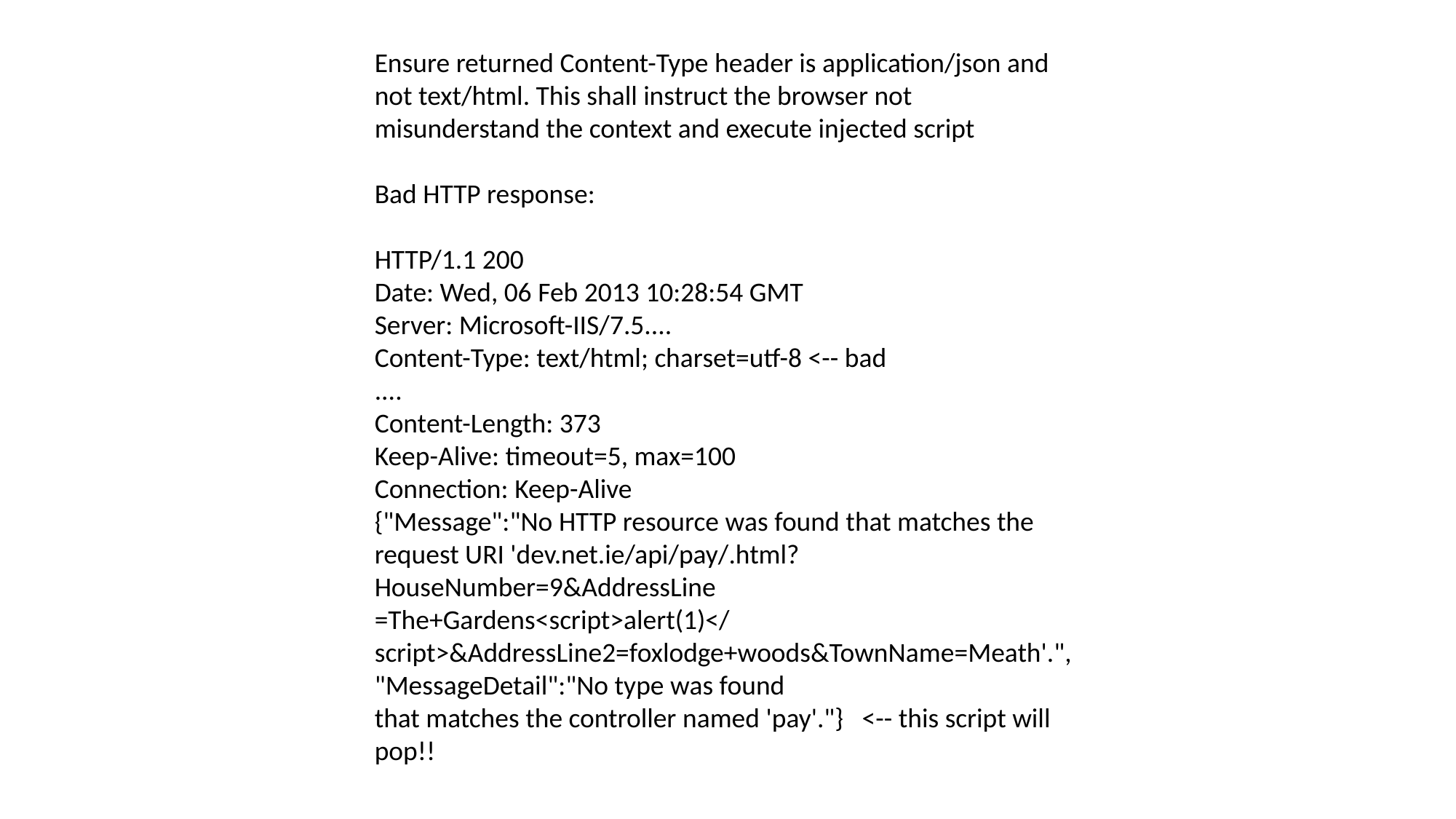

Ensure returned Content-Type header is application/json and not text/html. This shall instruct the browser not misunderstand the context and execute injected script

Bad HTTP response:

HTTP/1.1 200
Date: Wed, 06 Feb 2013 10:28:54 GMT
Server: Microsoft-IIS/7.5....
Content-Type: text/html; charset=utf-8 <-- bad
....
Content-Length: 373
Keep-Alive: timeout=5, max=100
Connection: Keep-Alive
{"Message":"No HTTP resource was found that matches the request URI 'dev.net.ie/api/pay/.html?HouseNumber=9&AddressLine
=The+Gardens<script>alert(1)</script>&AddressLine2=foxlodge+woods&TownName=Meath'.","MessageDetail":"No type was found
that matches the controller named 'pay'."}   <-- this script will pop!!